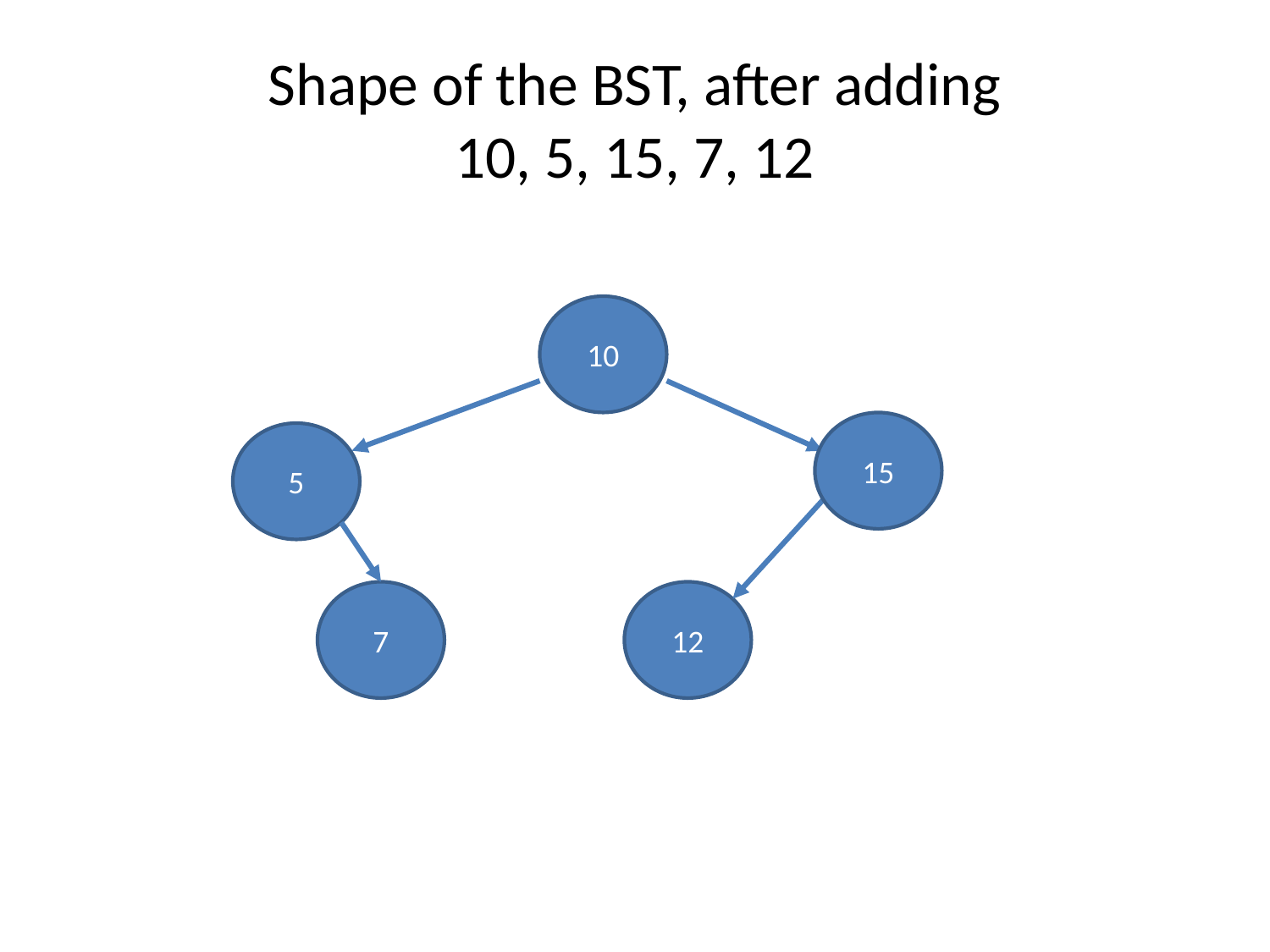

# Shape of the BST, after adding 10, 5, 15, 7, 12
10
15
5
7
12